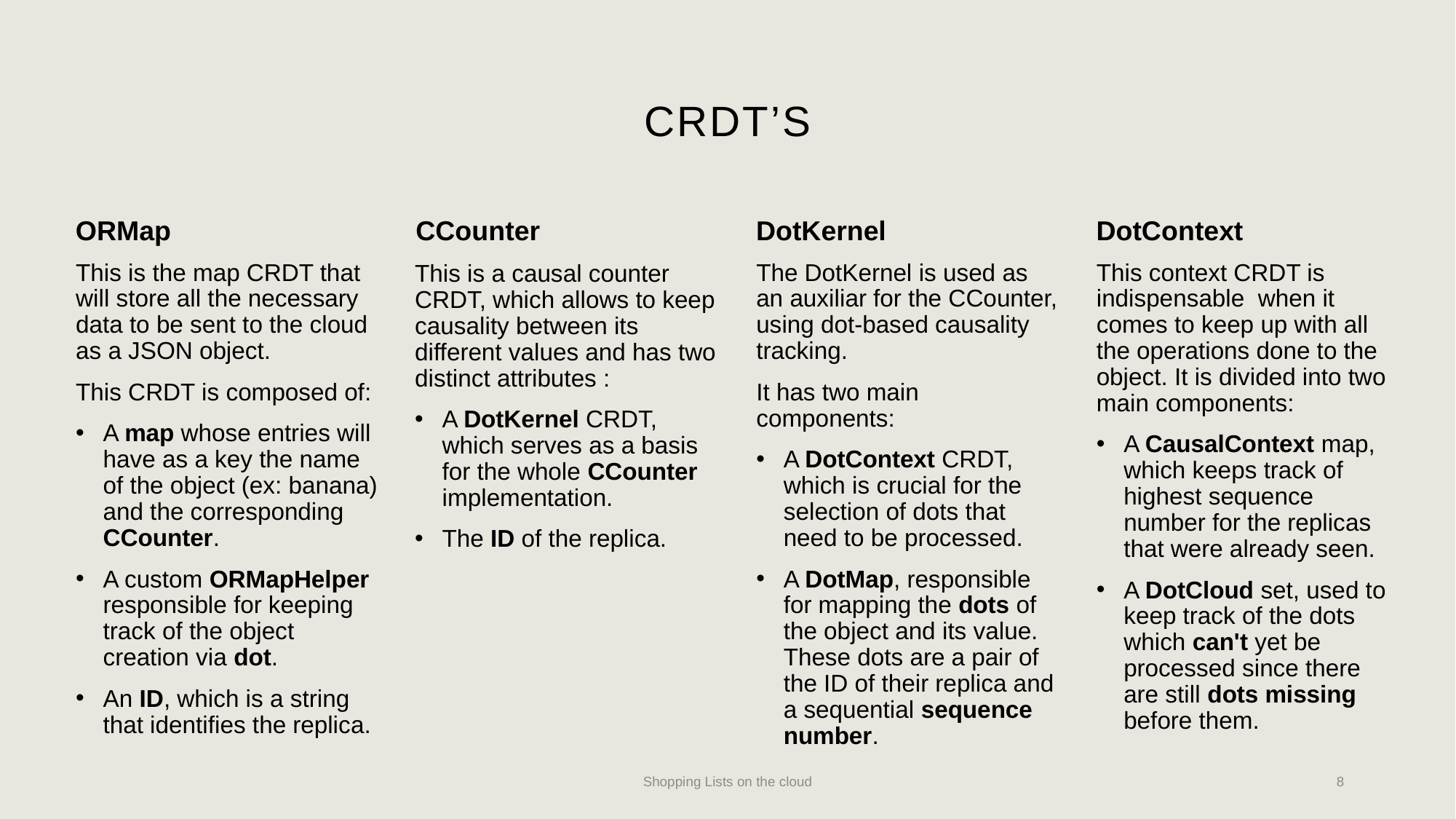

# CRDT’s
ORMap
CCounter
DotKernel
DotContext
This is the map CRDT that will store all the necessary data to be sent to the cloud as a JSON object.
This CRDT is composed of:
A map whose entries will have as a key the name of the object (ex: banana) and the corresponding CCounter.
A custom ORMapHelper responsible for keeping track of the object creation via dot.
An ID, which is a string that identifies the replica.
The DotKernel is used as an auxiliar for the CCounter, using dot-based causality tracking.
It has two main components:
A DotContext CRDT, which is crucial for the selection of dots that need to be processed.
A DotMap, responsible for mapping the dots of the object and its value. These dots are a pair of the ID of their replica and a sequential sequence number.
This context CRDT is indispensable  when it comes to keep up with all the operations done to the object. It is divided into two main components:
A CausalContext map, which keeps track of highest sequence number for the replicas that were already seen.
A DotCloud set, used to keep track of the dots which can't yet be processed since there are still dots missing before them.
This is a causal counter CRDT, which allows to keep causality between its different values and has two distinct attributes :
A DotKernel CRDT, which serves as a basis for the whole CCounter implementation.
The ID of the replica.
Shopping Lists on the cloud
8